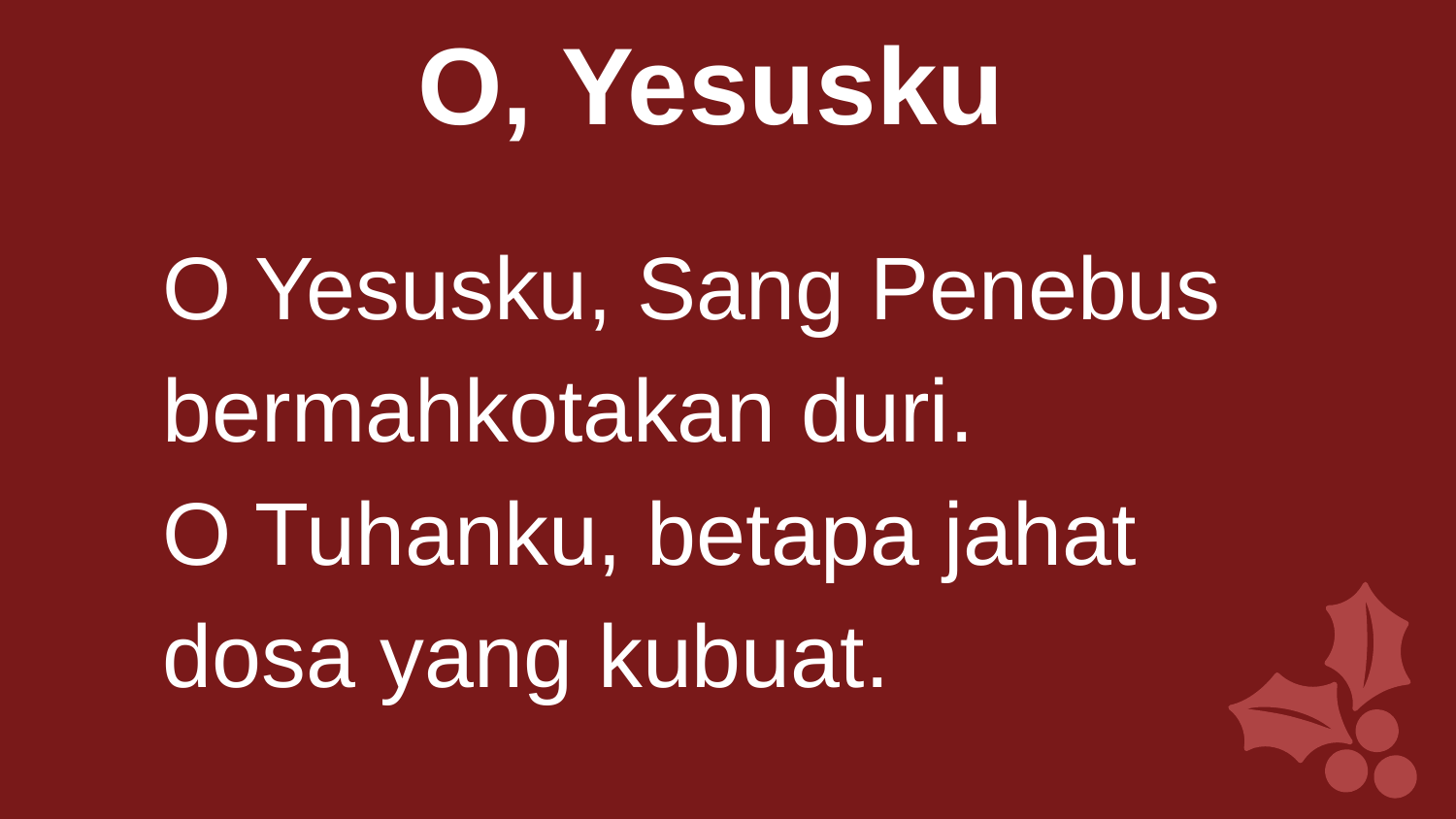

O, Yesusku
O Yesusku, Sang Penebus
bermahkotakan duri.
O Tuhanku, betapa jahat
dosa yang kubuat.